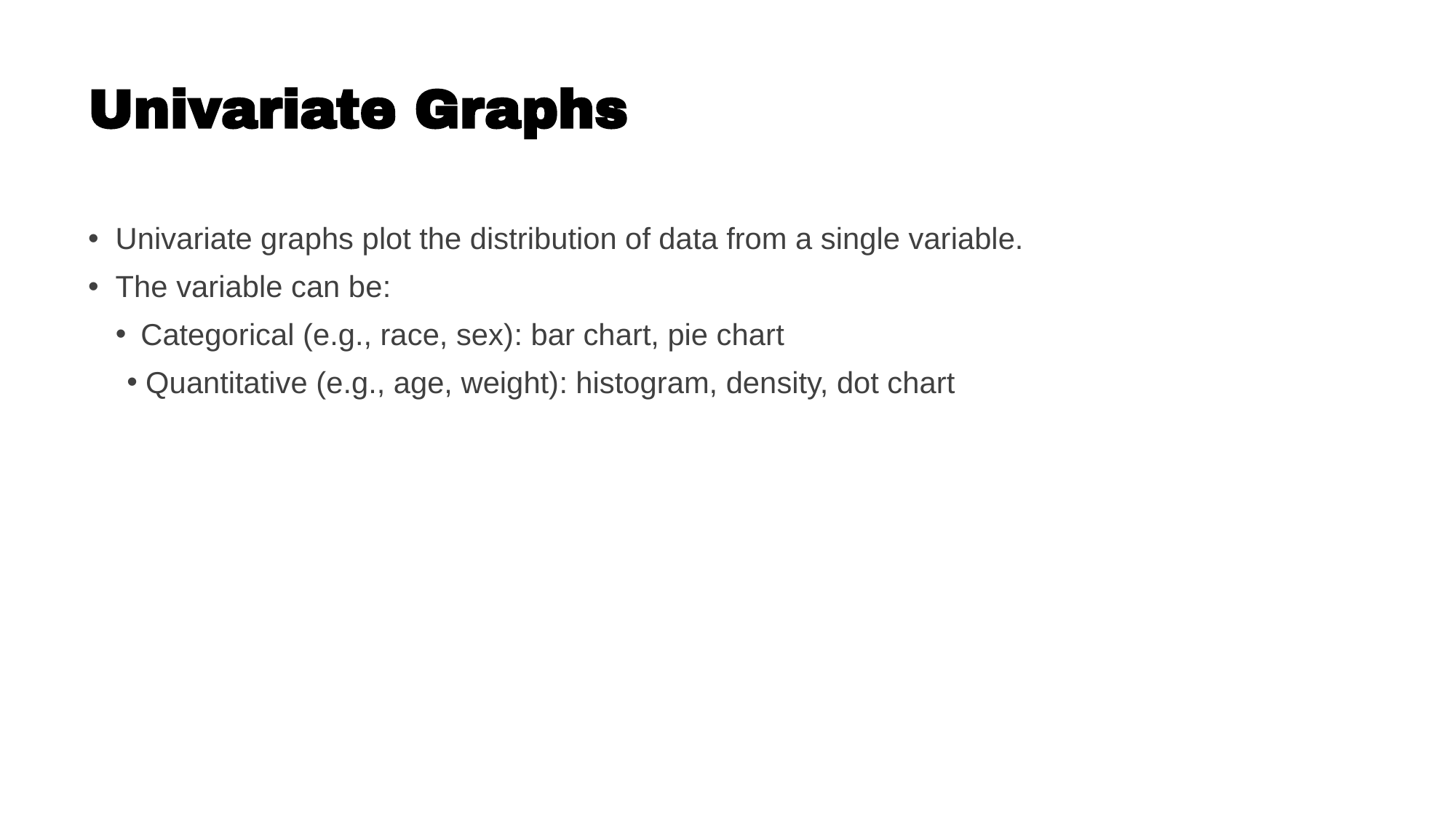

# Univariate Graphs
Univariate graphs plot the distribution of data from a single variable.
The variable can be:
Categorical (e.g., race, sex): bar chart, pie chart
 Quantitative (e.g., age, weight): histogram, density, dot chart